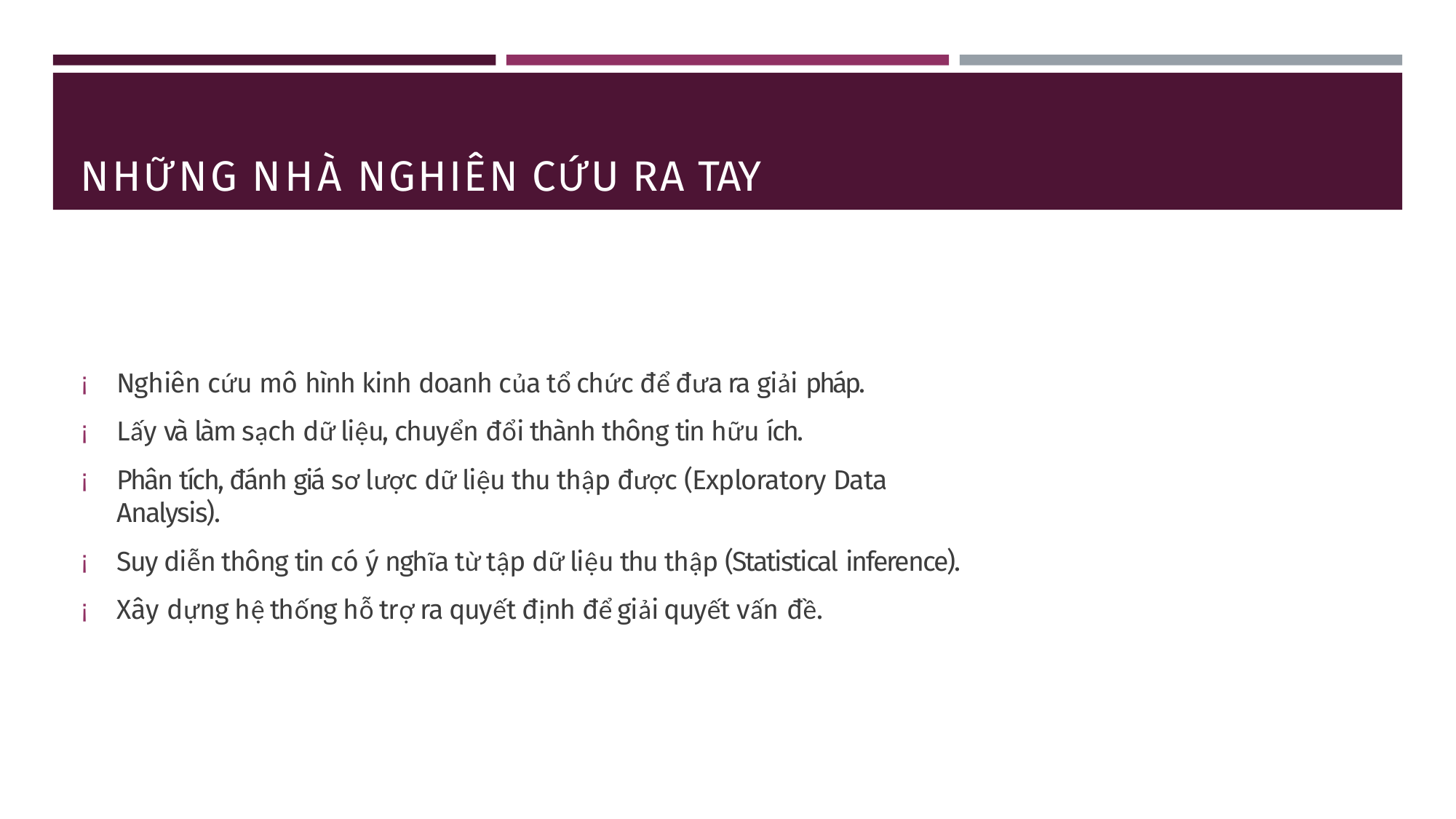

# NHỮNG NHÀ NGHIÊN CỨU RA TAY
Nghiên cứu mô hình kinh doanh của tổ chức để đưa ra giải pháp.
Lấy và làm sạch dữ liệu, chuyển đổi thành thông tin hữu ích.
Phân tích, đánh giá sơ lược dữ liệu thu thập được (Exploratory Data Analysis).
Suy diễn thông tin có ý nghĩa từ tập dữ liệu thu thập (Statistical inference).
Xây dựng hệ thống hỗ trợ ra quyết định để giải quyết vấn đề.